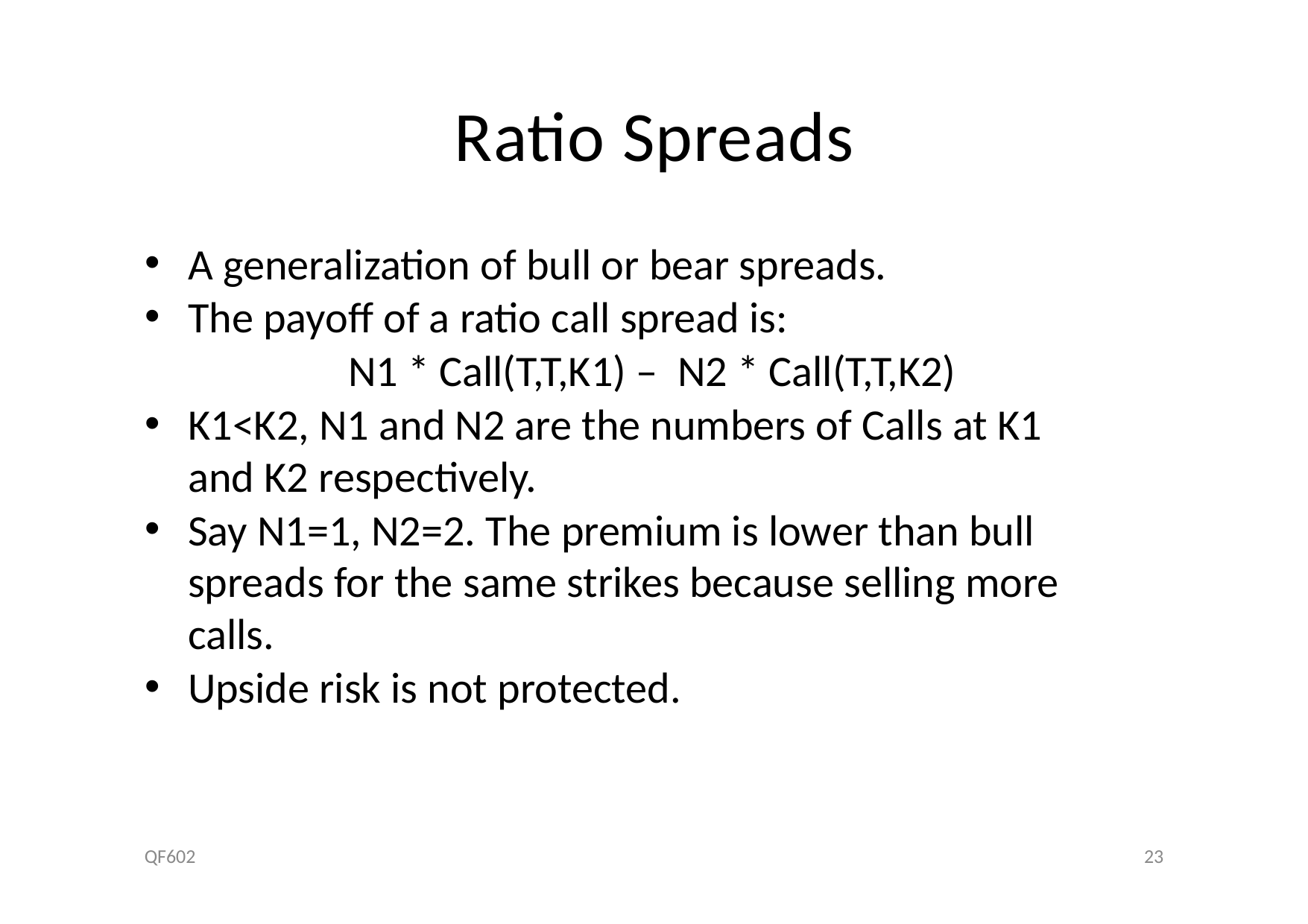

# Ratio Spreads
A generalization of bull or bear spreads.
The payoff of a ratio call spread is:
N1 * Call(T,T,K1) –  N2 * Call(T,T,K2)
K1<K2, N1 and N2 are the numbers of Calls at K1 and K2 respectively.
Say N1=1, N2=2. The premium is lower than bull spreads for the same strikes because selling more calls.
Upside risk is not protected.

QF602
23